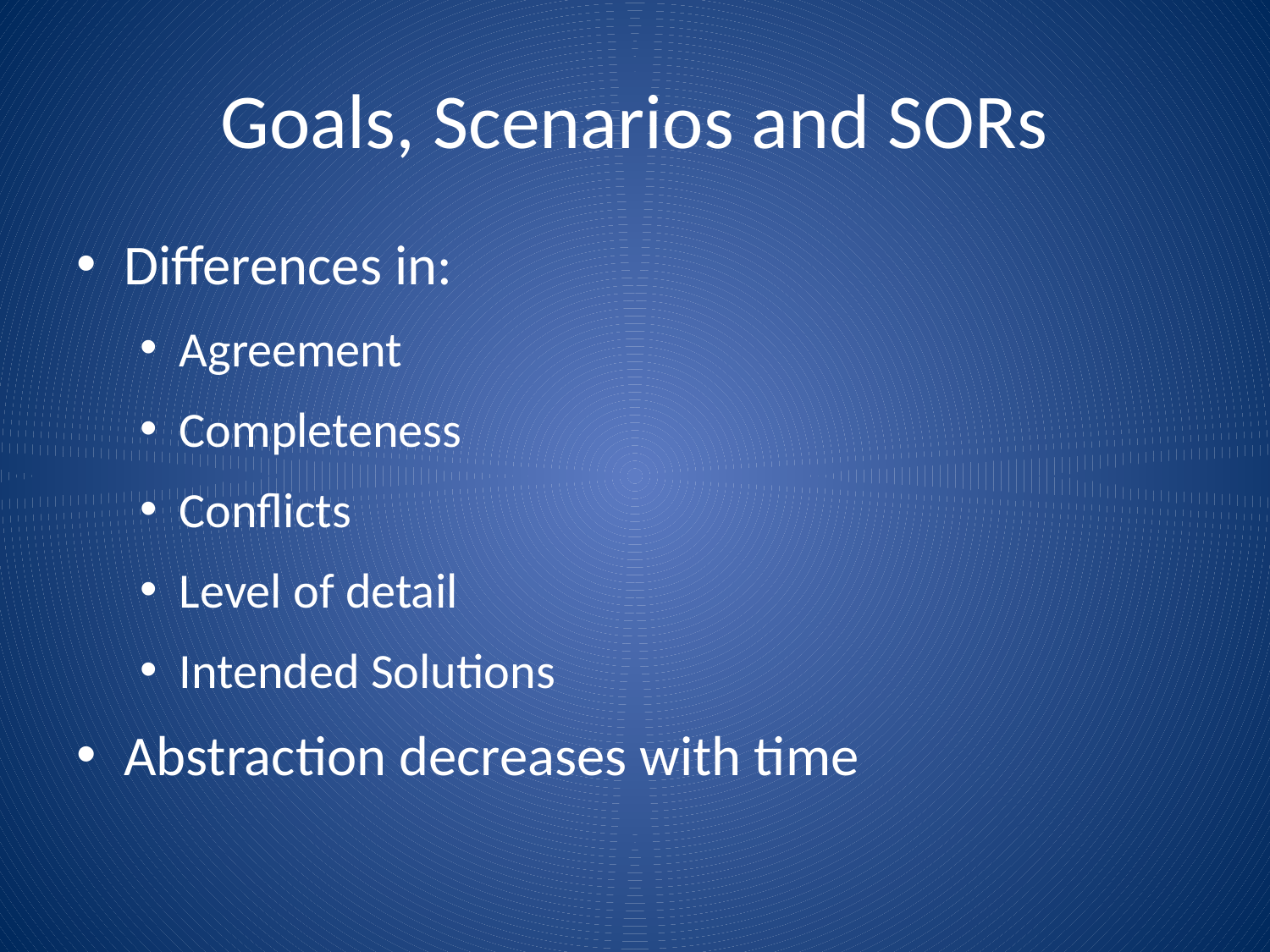

# Goals, Scenarios and SORs
Differences in:
Agreement
Completeness
Conflicts
Level of detail
Intended Solutions
Abstraction decreases with time